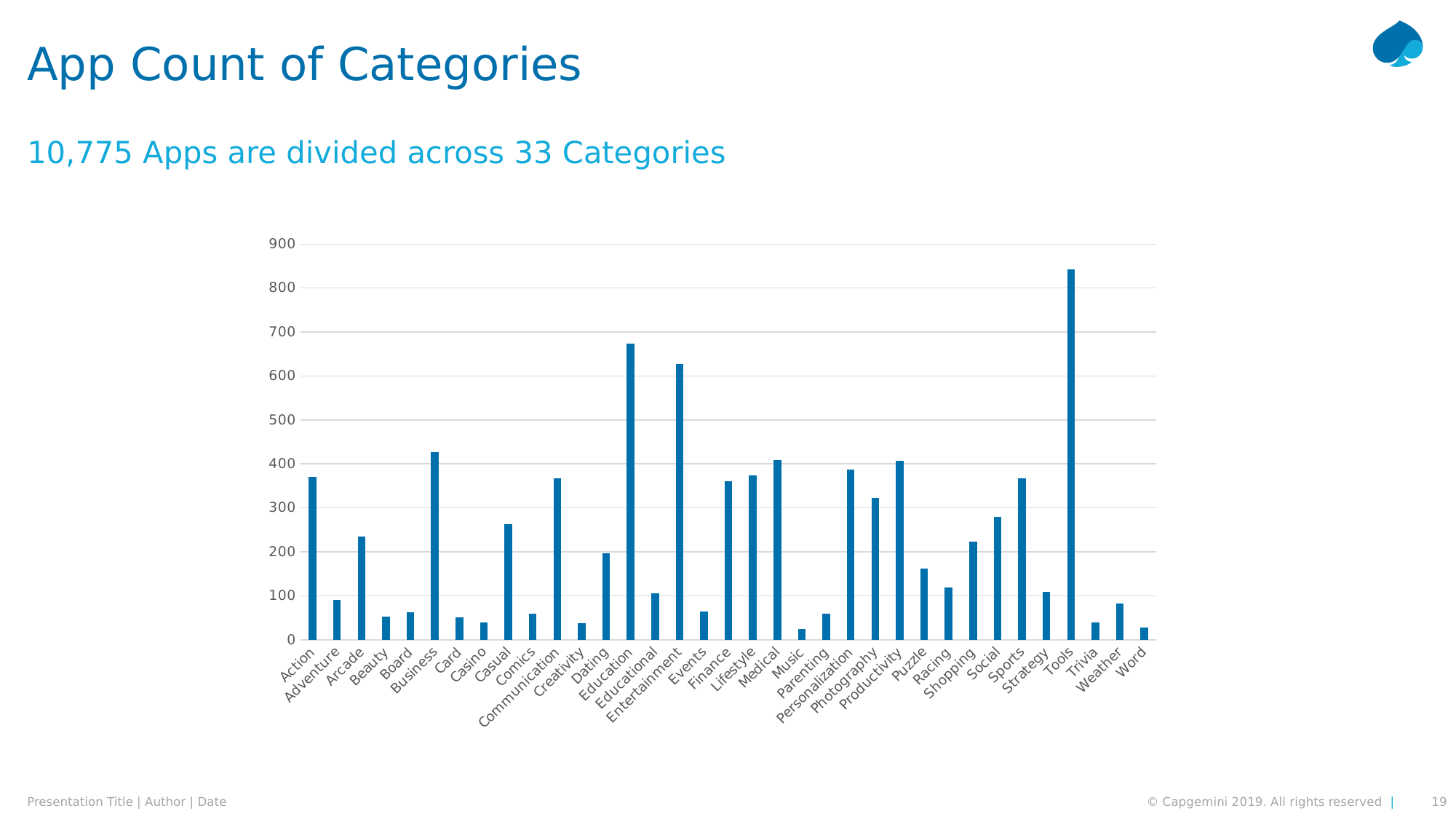

# App Count of Categories
10,775 Apps are divided across 33 Categories

### Chart

| Category |  |
|---|---|
| Action | 371.0 |
| Adventure | 91.0 |
| Arcade | 234.0 |
| Beauty | 53.0 |
| Board | 63.0 |
| Business | 427.0 |
| Card | 51.0 |
| Casino | 39.0 |
| Casual | 263.0 |
| Comics | 60.0 |
| Communication | 367.0 |
| Creativity | 37.0 |
| Dating | 196.0 |
| Education | 673.0 |
| Educational | 106.0 |
| Entertainment | 628.0 |
| Events | 64.0 |
| Finance | 360.0 |
| Lifestyle | 374.0 |
| Medical | 408.0 |
| Music | 24.0 |
| Parenting | 60.0 |
| Personalization | 388.0 |
| Photography | 322.0 |
| Productivity | 407.0 |
| Puzzle | 162.0 |
| Racing | 119.0 |
| Shopping | 224.0 |
| Social | 280.0 |
| Sports | 368.0 |
| Strategy | 109.0 |
| Tools | 843.0 |
| Trivia | 39.0 |
| Weather | 82.0 |
| Word | 28.0 |